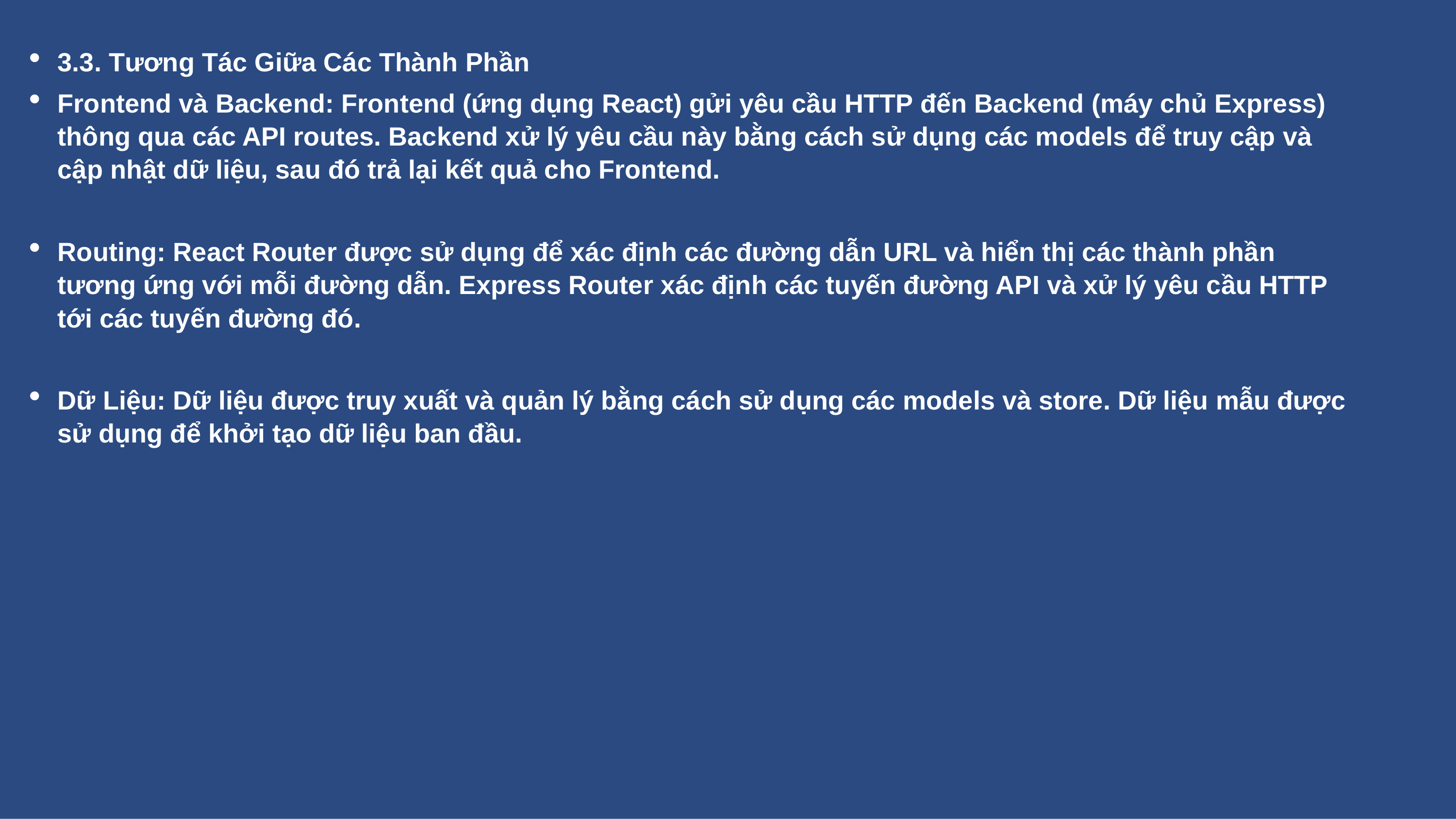

3.3. Tương Tác Giữa Các Thành Phần
Frontend và Backend: Frontend (ứng dụng React) gửi yêu cầu HTTP đến Backend (máy chủ Express) thông qua các API routes. Backend xử lý yêu cầu này bằng cách sử dụng các models để truy cập và cập nhật dữ liệu, sau đó trả lại kết quả cho Frontend.

Routing: React Router được sử dụng để xác định các đường dẫn URL và hiển thị các thành phần tương ứng với mỗi đường dẫn. Express Router xác định các tuyến đường API và xử lý yêu cầu HTTP tới các tuyến đường đó.

Dữ Liệu: Dữ liệu được truy xuất và quản lý bằng cách sử dụng các models và store. Dữ liệu mẫu được sử dụng để khởi tạo dữ liệu ban đầu.